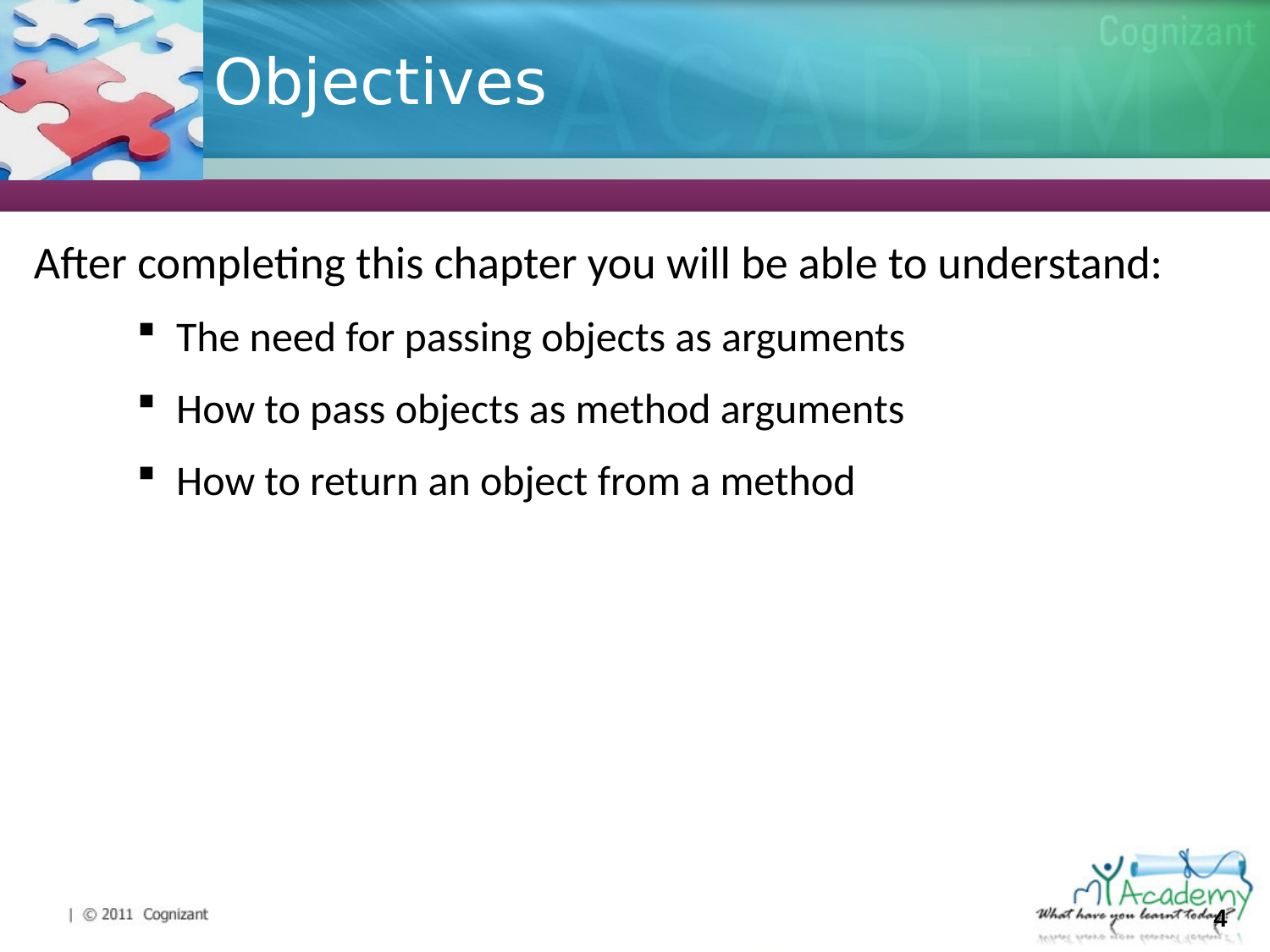

# Objectives

After completing this chapter you will be able to understand:
The need for passing objects as arguments
How to pass objects as method arguments
How to return an object from a method
4